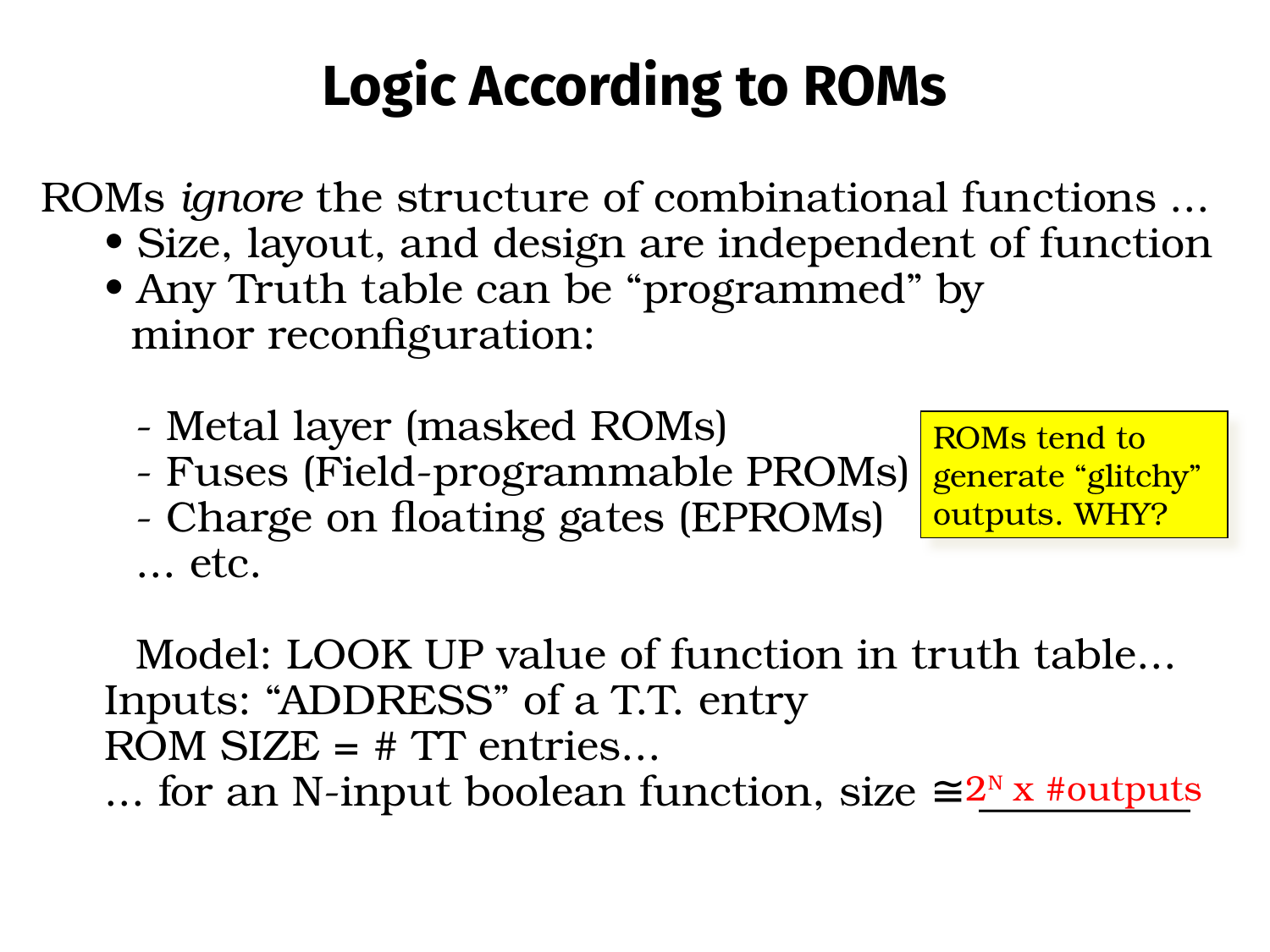

# Logic According to ROMs
ROMs ignore the structure of combinational functions ...
• Size, layout, and design are independent of function
• Any Truth table can be “programmed” by
  minor reconfiguration:

- Metal layer (masked ROMs)
- Fuses (Field-programmable PROMs)
- Charge on floating gates (EPROMs)
... etc.

Model: LOOK UP value of function in truth table...
Inputs: “ADDRESS” of a T.T. entry
ROM SIZE = # TT entries...
... for an N-input boolean function, size ≅ __________

ROMs tend to generate “glitchy” outputs. WHY?
2N x #outputs